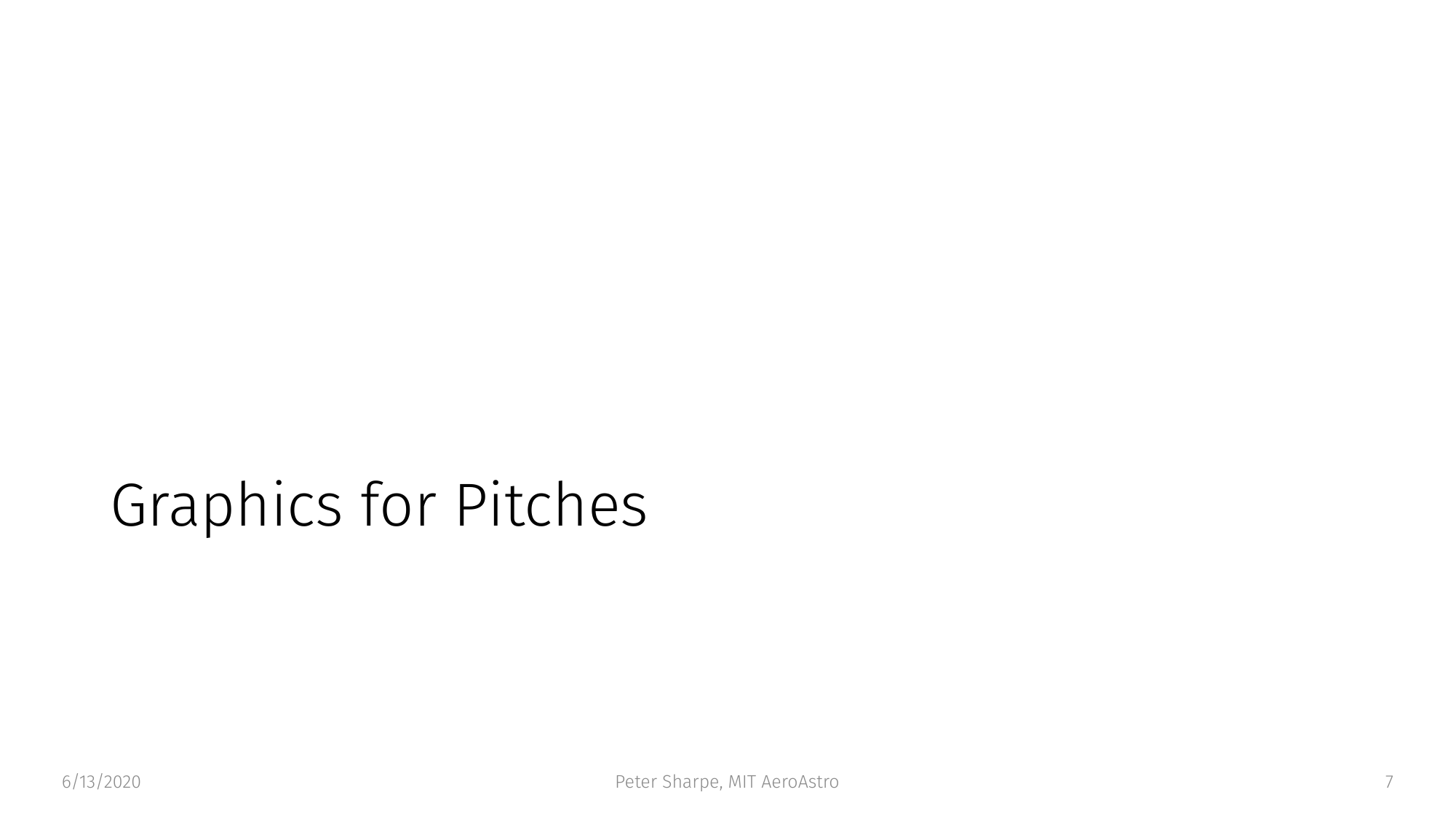

# Graphics for Pitches

6/13/2020
7
Peter Sharpe, MIT AeroAstro